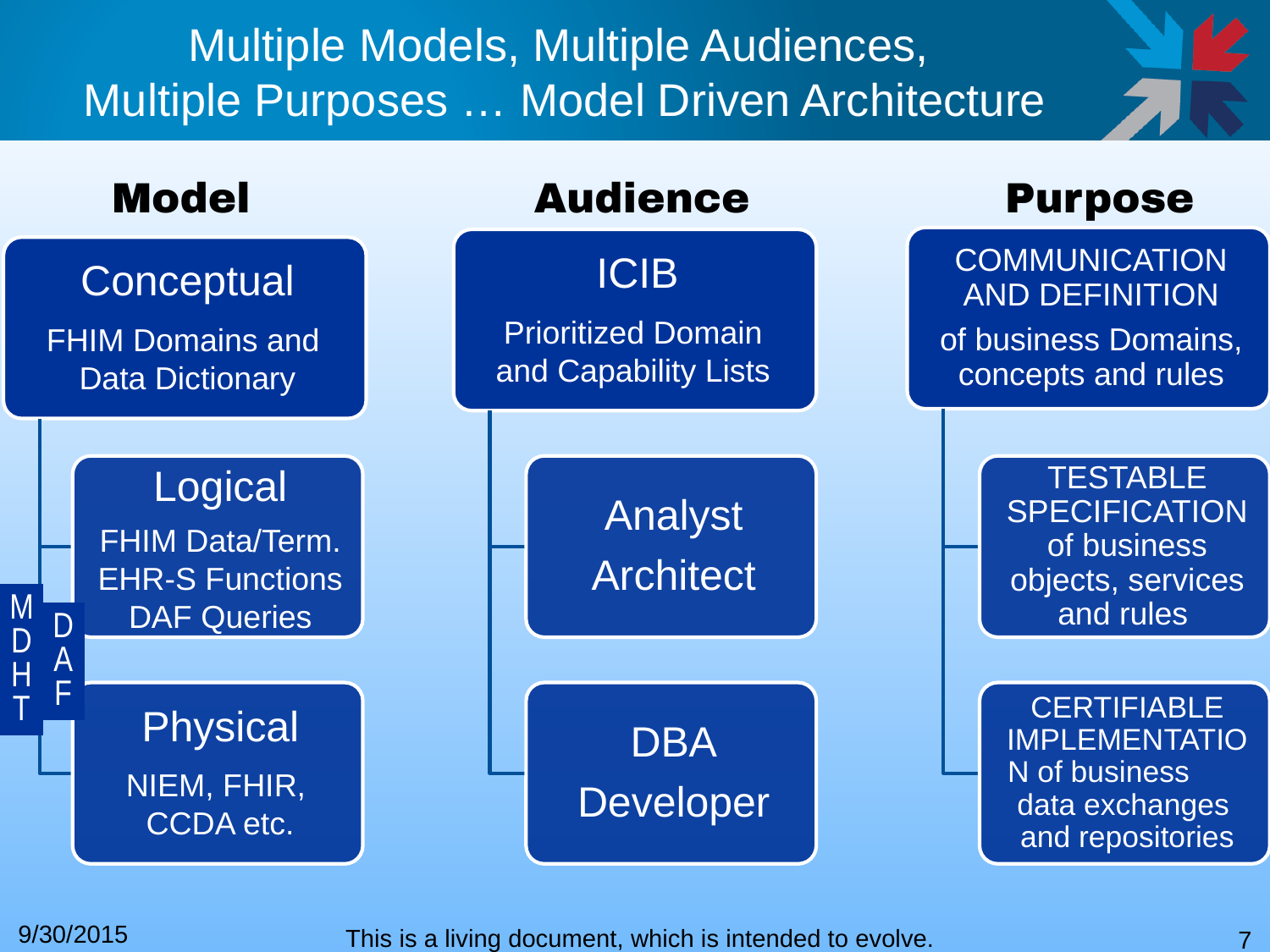

# Multiple Models, Multiple Audiences, Multiple Purposes … Model Driven Architecture
Conceptual
FHIM Domains and
Data Dictionary
Logical
FHIM Data/Term.
EHR-S Functions
DAF Queries
Physical
NIEM, FHIR,
CCDA etc.
ICIB
Prioritized Domain
and Capability Lists
Analyst
Architect
DBA
Developer
COMMUNICATION AND DEFINITION
of business Domains,
concepts and rules
TESTABLE SPECIFICATION of business objects, services and rules
CERTIFIABLE IMPLEMENTATION of business        data exchanges  and repositories
       Model                    Audience                  Purpose
MDHT
DAF
9/30/2015
This is a living document, which is intended to evolve.
7